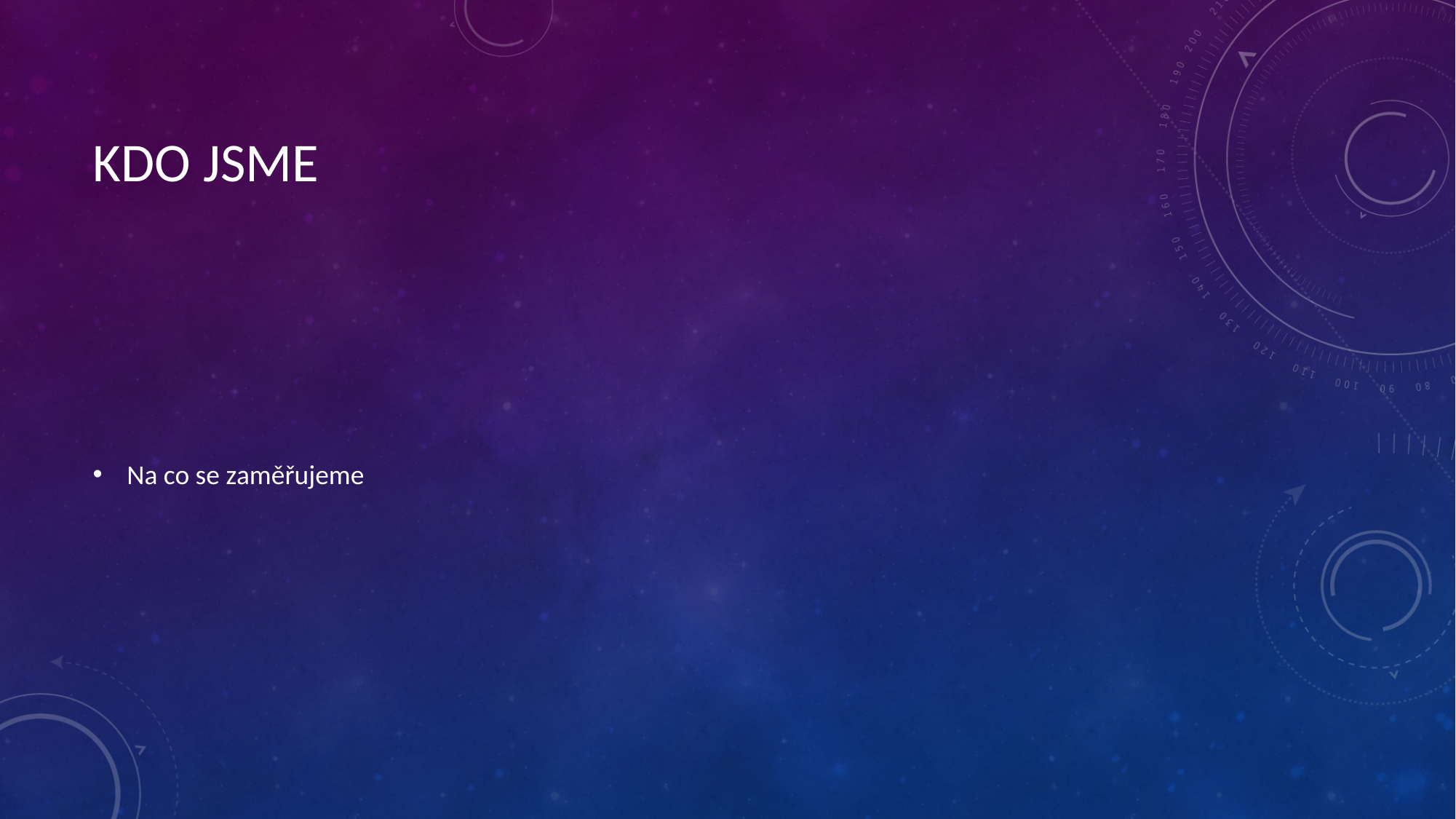

# Kdo jsme
Na co se zaměřujeme